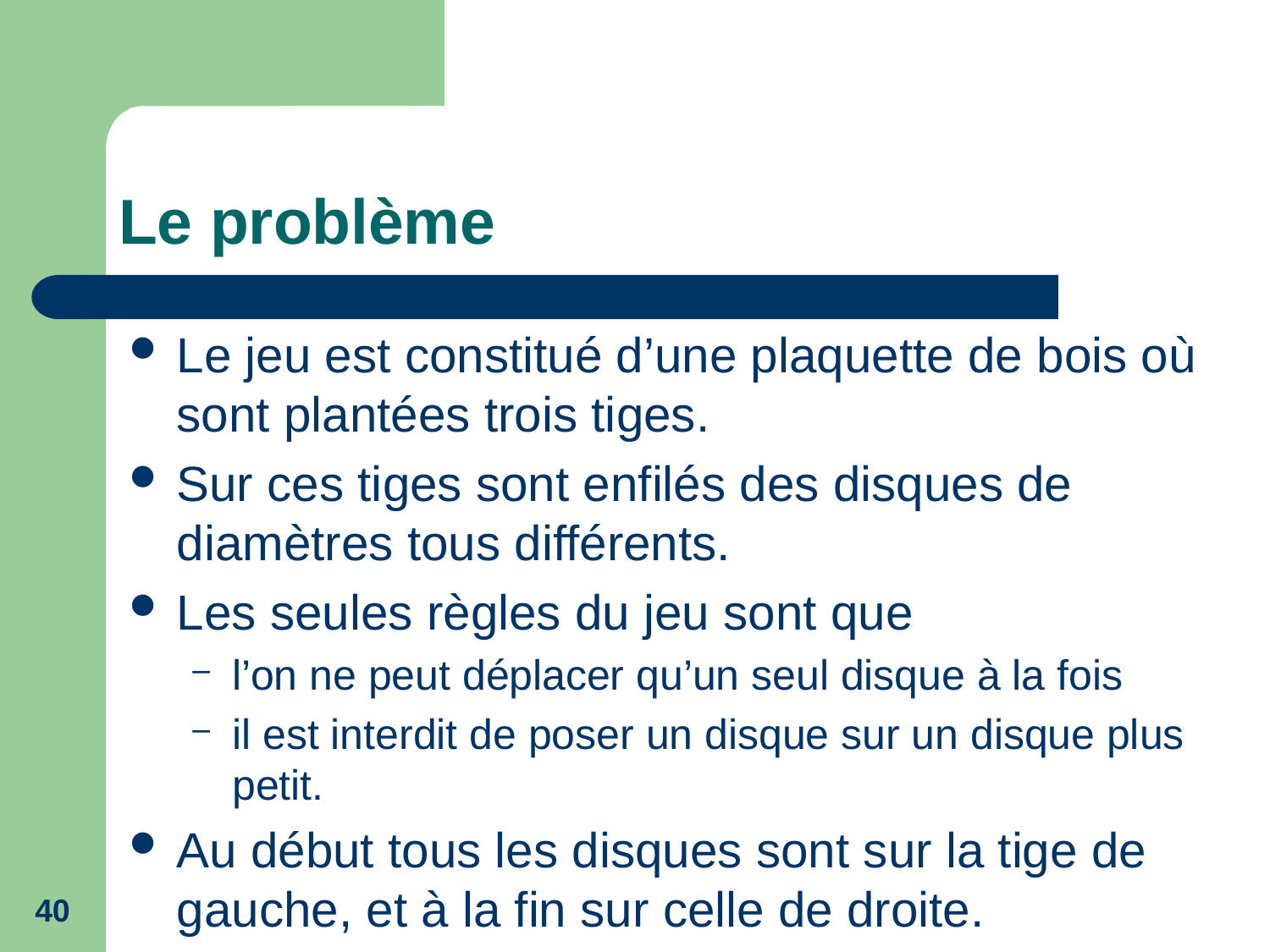

# Le problème
Le jeu est constitué d’une plaquette de bois où sont plantées trois tiges.
Sur ces tiges sont enfilés des disques de diamètres tous différents.
Les seules règles du jeu sont que
l’on ne peut déplacer qu’un seul disque à la fois
il est interdit de poser un disque sur un disque plus petit.
Au début tous les disques sont sur la tige de gauche, et à la fin sur celle de droite.
40